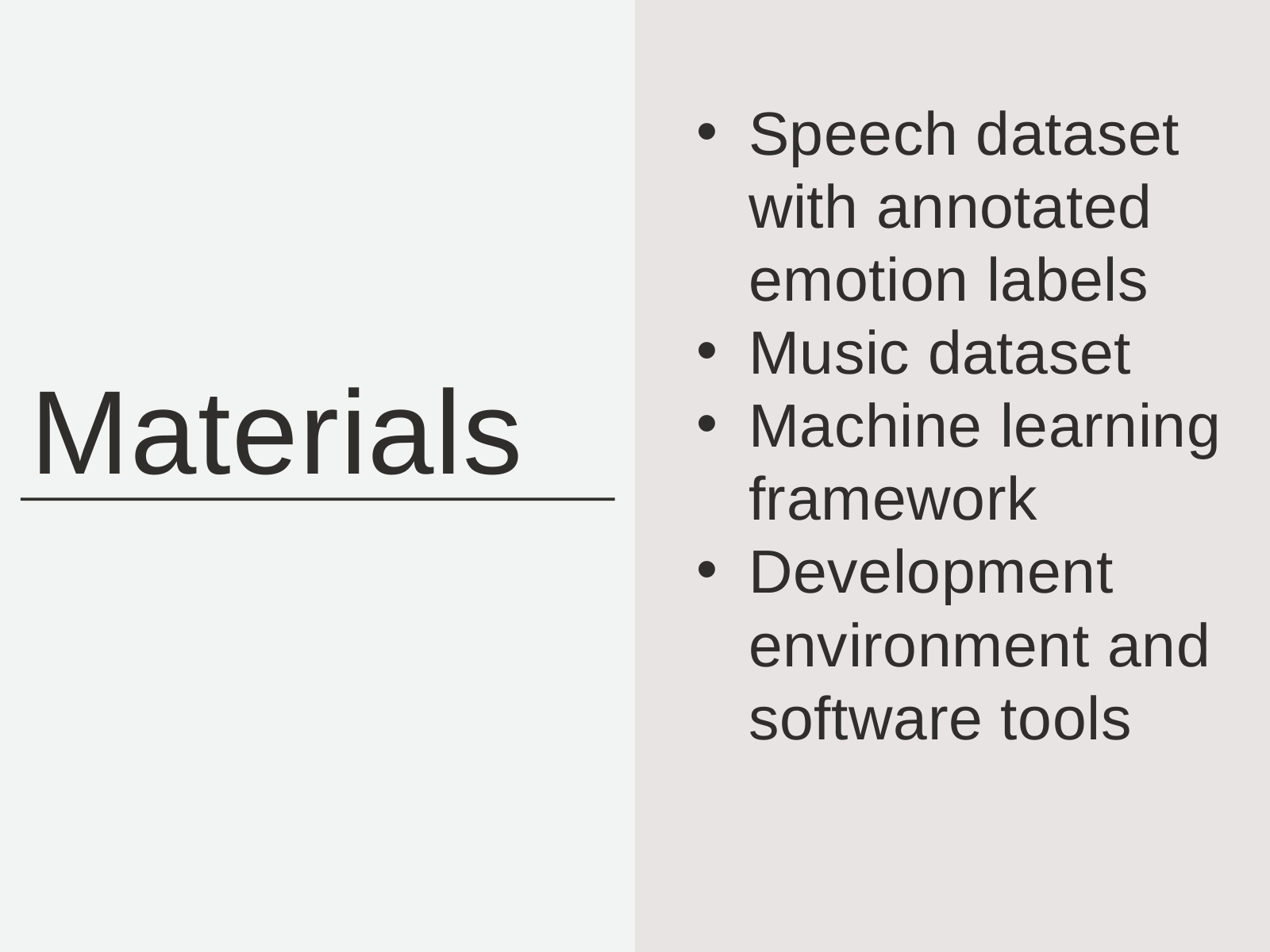

Speech dataset with annotated emotion labels
Music dataset
Machine learning framework
Development environment and software tools
Materials